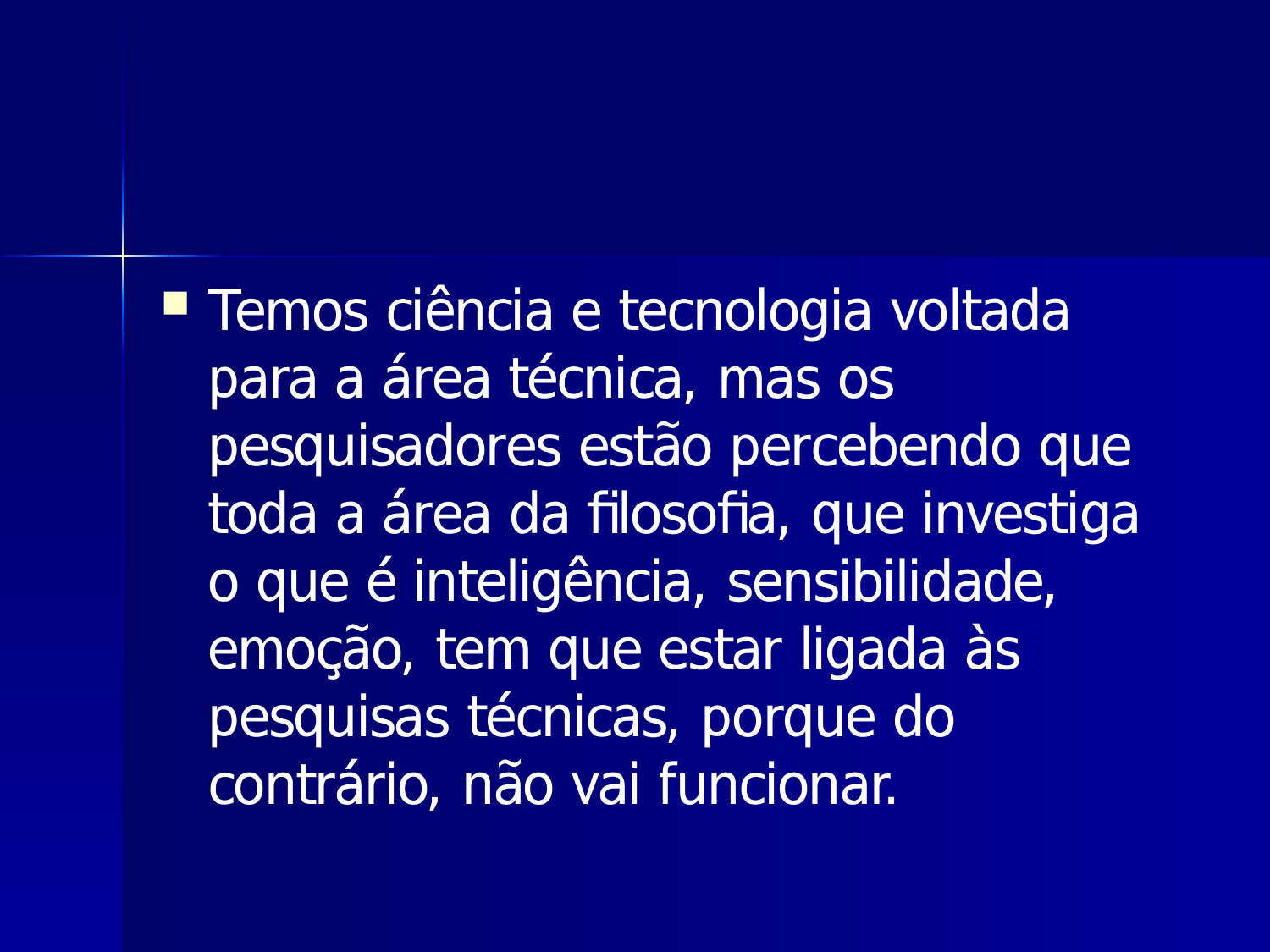

#
Temos ciência e tecnologia voltada para a área técnica, mas os pesquisadores estão percebendo que toda a área da filosofia, que investiga o que é inteligência, sensibilidade, emoção, tem que estar ligada às pesquisas técnicas, porque do contrário, não vai funcionar.